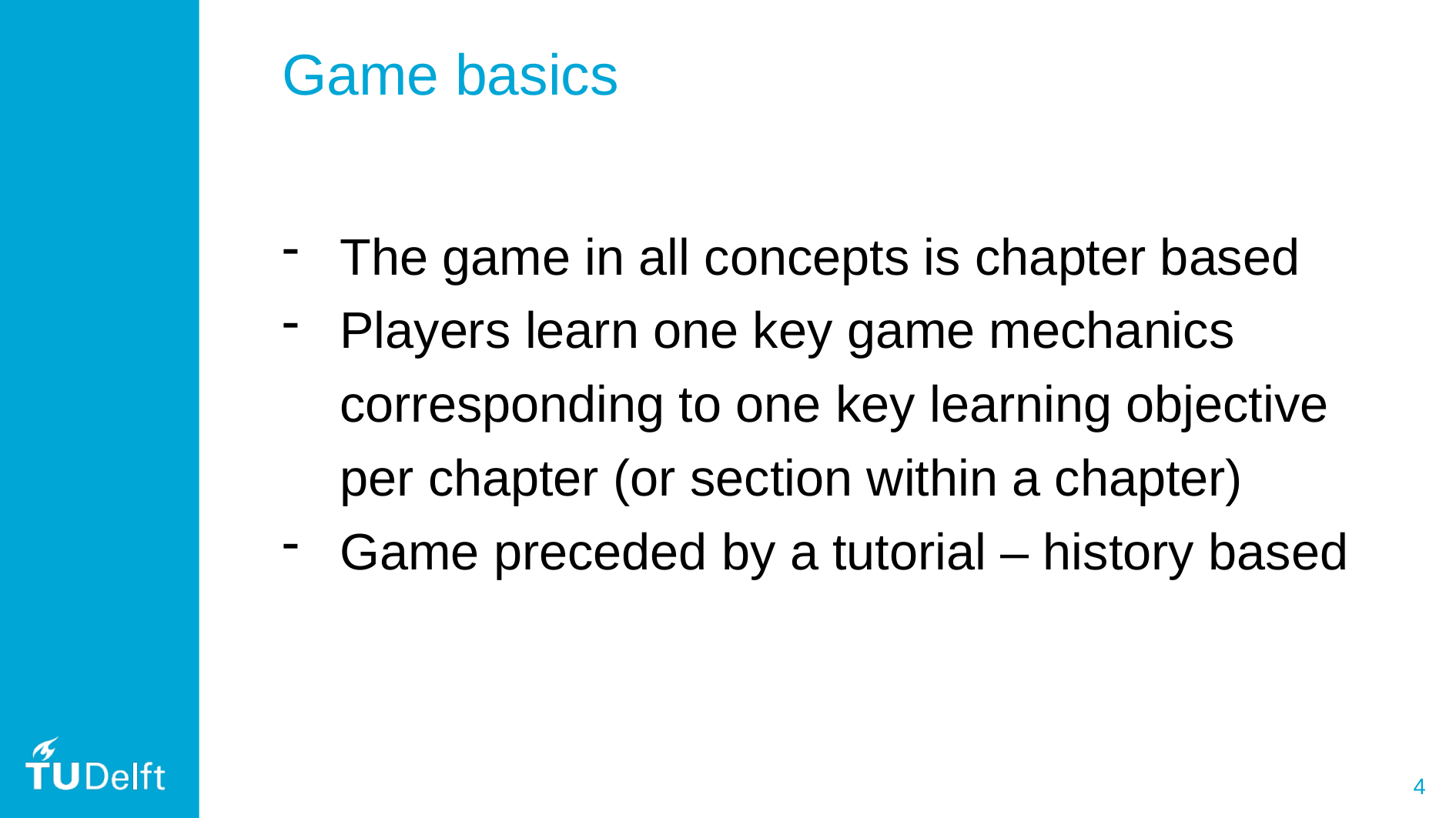

Game basics
The game in all concepts is chapter based
Players learn one key game mechanics corresponding to one key learning objective per chapter (or section within a chapter)
Game preceded by a tutorial – history based